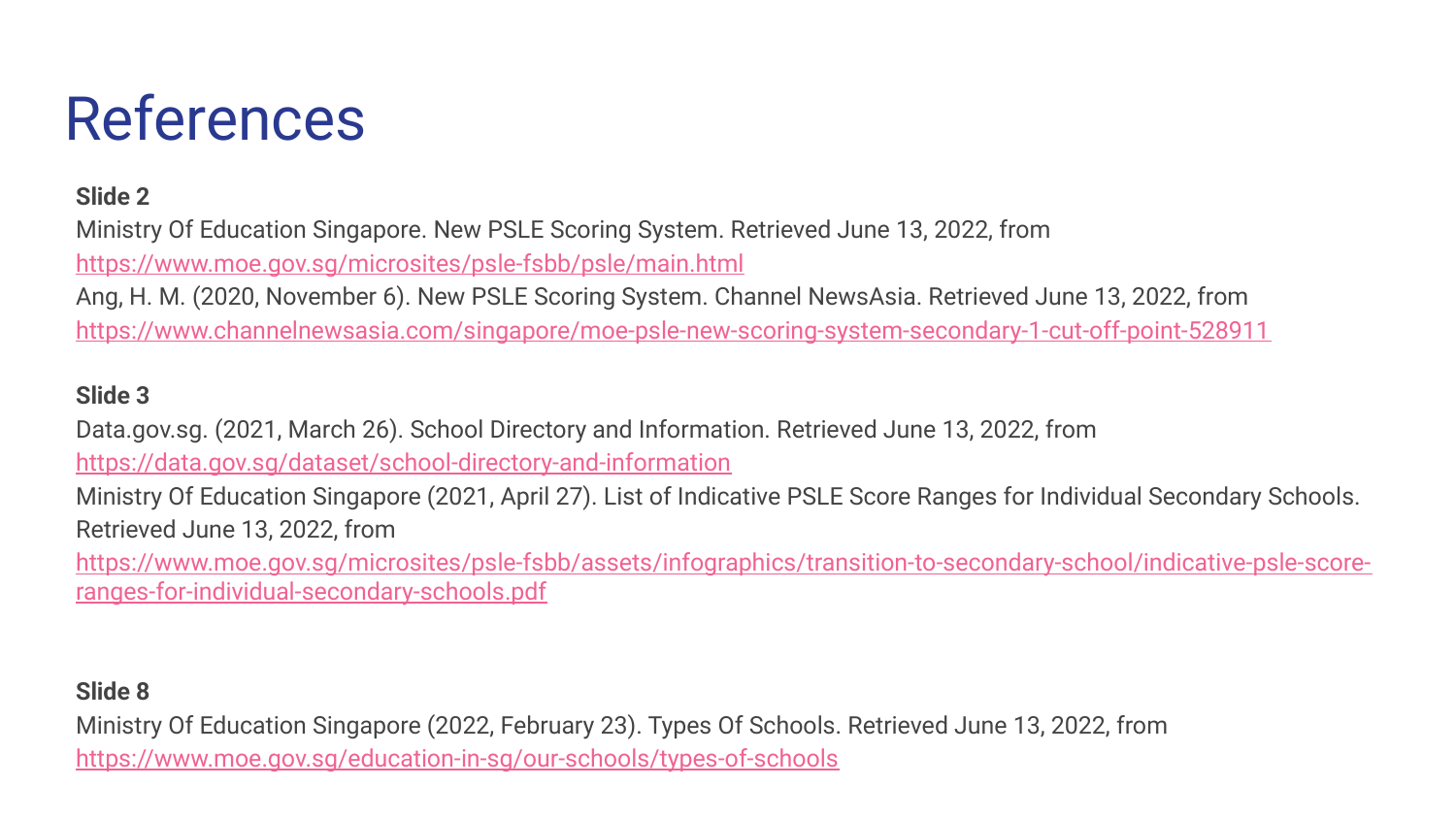

# References
Slide 2
Ministry Of Education Singapore. New PSLE Scoring System. Retrieved June 13, 2022, from https://www.moe.gov.sg/microsites/psle-fsbb/psle/main.html
Ang, H. M. (2020, November 6). New PSLE Scoring System. Channel NewsAsia. Retrieved June 13, 2022, from https://www.channelnewsasia.com/singapore/moe-psle-new-scoring-system-secondary-1-cut-off-point-528911
Slide 3
Data.gov.sg. (2021, March 26). School Directory and Information. Retrieved June 13, 2022, from https://data.gov.sg/dataset/school-directory-and-information
Ministry Of Education Singapore (2021, April 27). List of Indicative PSLE Score Ranges for Individual Secondary Schools. Retrieved June 13, 2022, from https://www.moe.gov.sg/microsites/psle-fsbb/assets/infographics/transition-to-secondary-school/indicative-psle-score-ranges-for-individual-secondary-schools.pdf

Slide 8
Ministry Of Education Singapore (2022, February 23). Types Of Schools. Retrieved June 13, 2022, from https://www.moe.gov.sg/education-in-sg/our-schools/types-of-schools